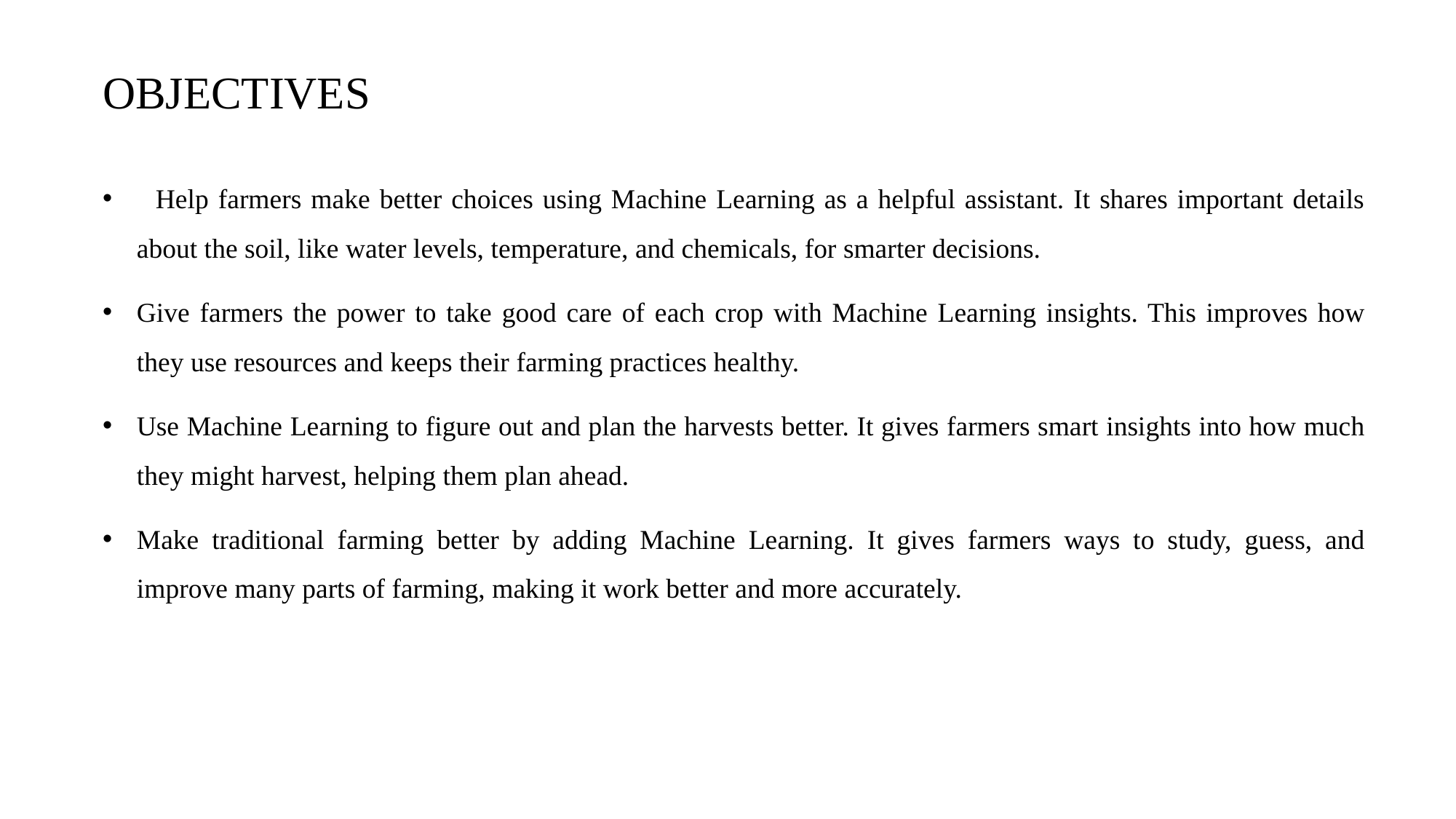

# objectives
  Help farmers make better choices using Machine Learning as a helpful assistant. It shares important details about the soil, like water levels, temperature, and chemicals, for smarter decisions.
Give farmers the power to take good care of each crop with Machine Learning insights. This improves how they use resources and keeps their farming practices healthy.
Use Machine Learning to figure out and plan the harvests better. It gives farmers smart insights into how much they might harvest, helping them plan ahead.
Make traditional farming better by adding Machine Learning. It gives farmers ways to study, guess, and improve many parts of farming, making it work better and more accurately.